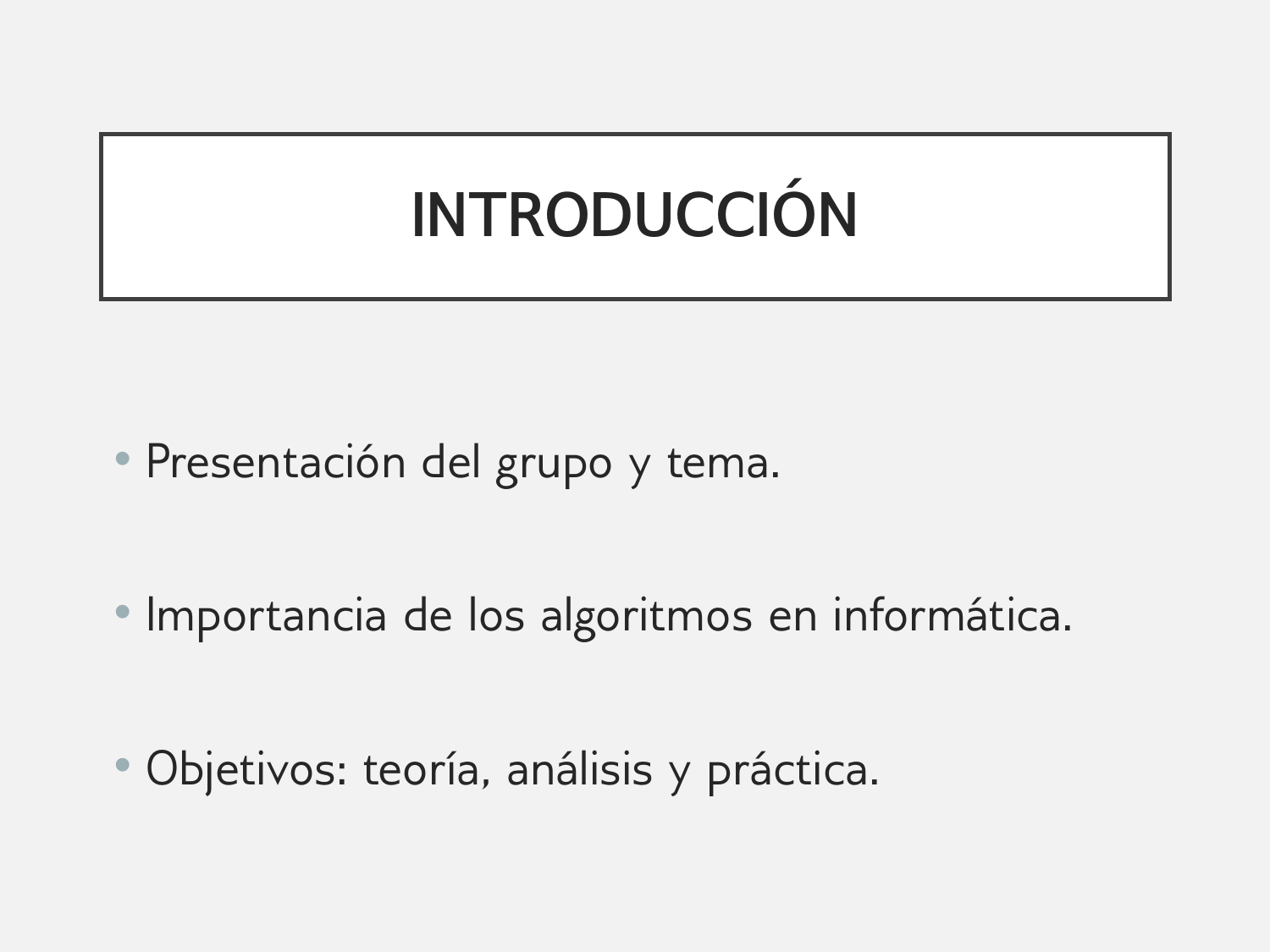

# INTRODUCCIÓN

Presentación del grupo y tema.

Importancia de los algoritmos en informática.

Objetivos: teoría, análisis y práctica.